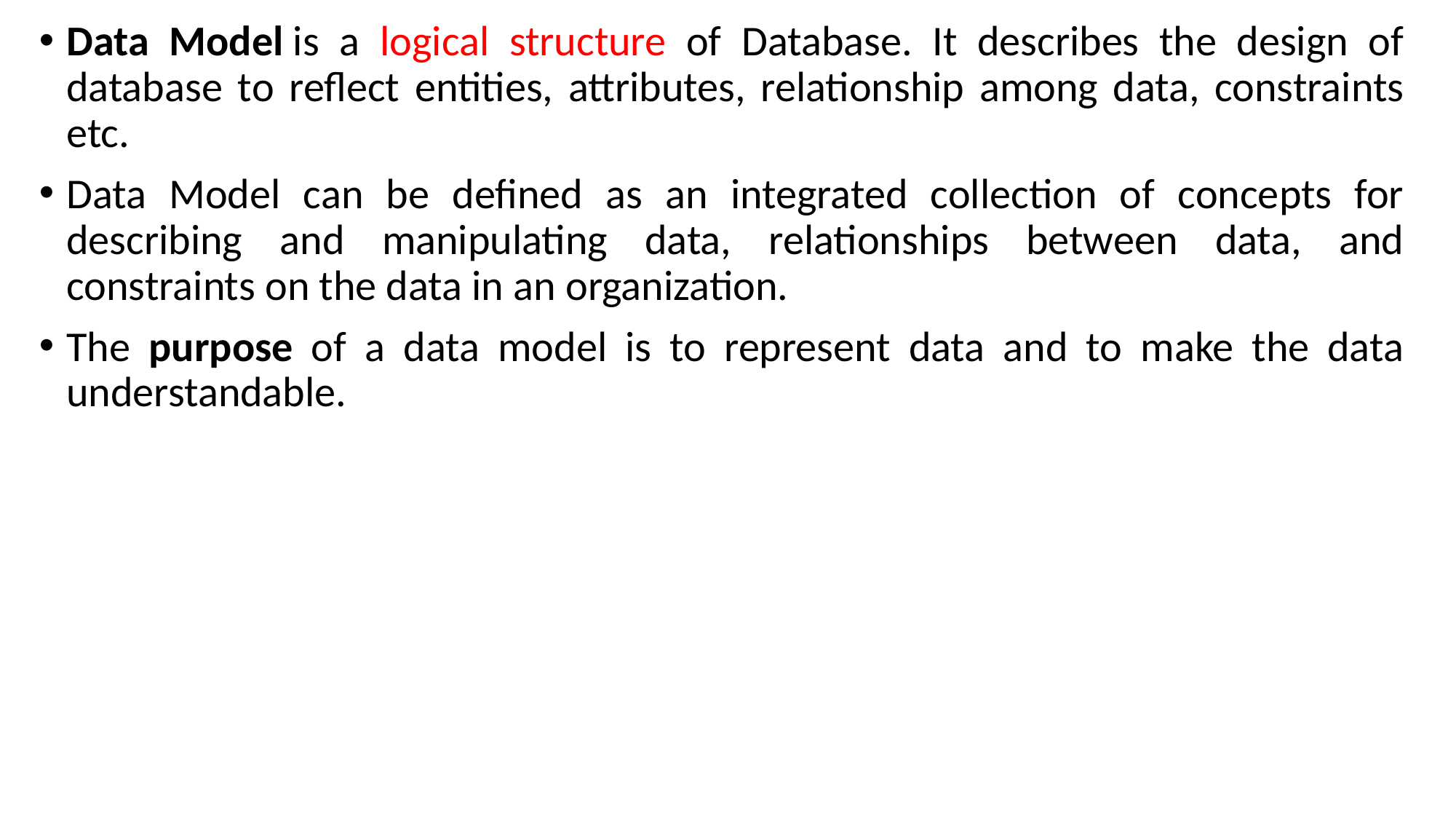

Data Model is a logical structure of Database. It describes the design of database to reflect entities, attributes, relationship among data, constraints etc.
Data Model can be defined as an integrated collection of concepts for describing and manipulating data, relationships between data, and constraints on the data in an organization.
The purpose of a data model is to represent data and to make the data understandable.